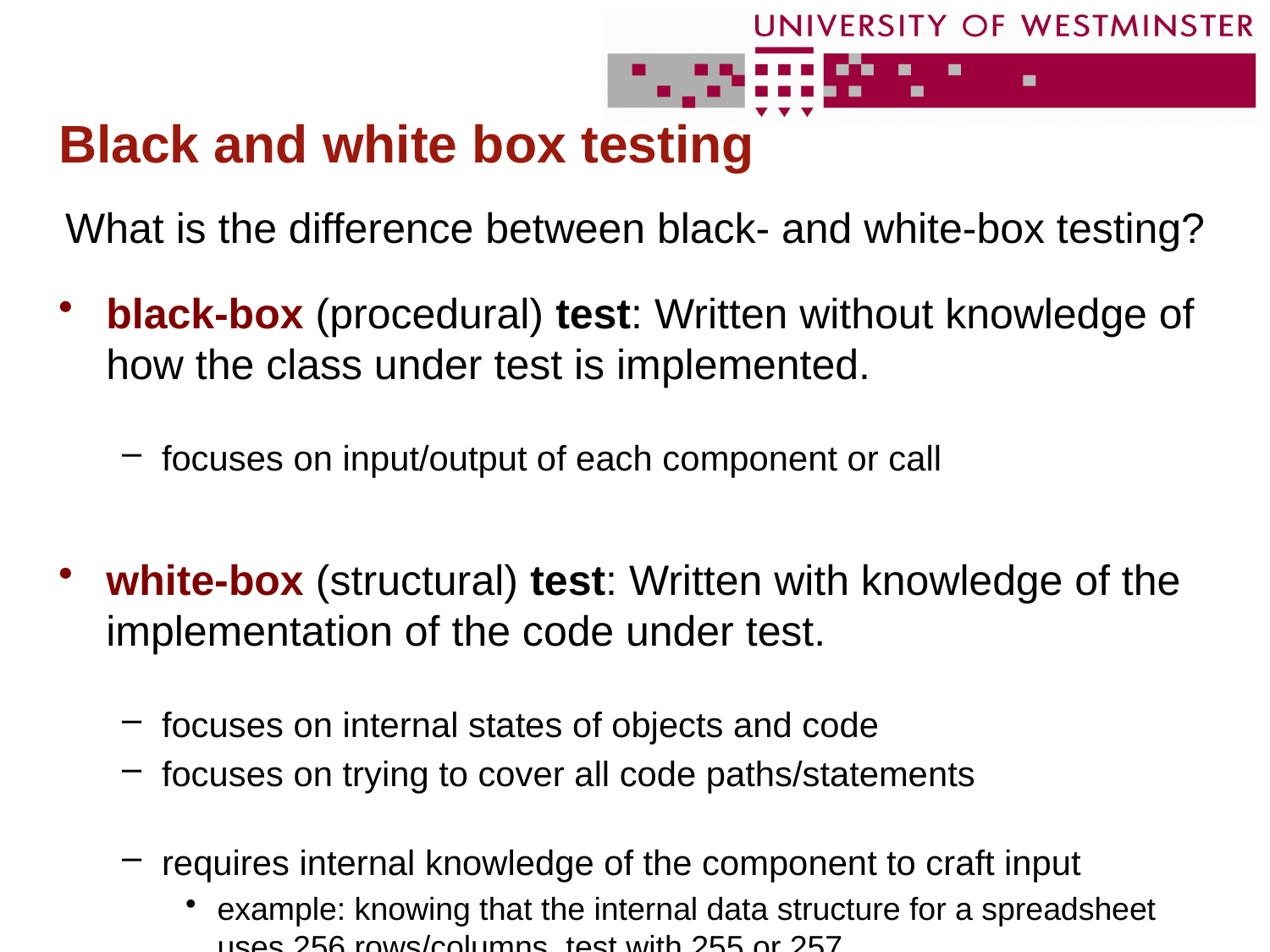

# Black and white box testing
What is the difference between black- and white-box testing?

black-box (procedural) test: Written without knowledge of how the class under test is implemented.

focuses on input/output of each component or call

white-box (structural) test: Written with knowledge of the implementation of the code under test.

focuses on internal states of objects and code
focuses on trying to cover all code paths/statements

requires internal knowledge of the component to craft input
example: knowing that the internal data structure for a spreadsheet uses 256 rows/columns, test with 255 or 257